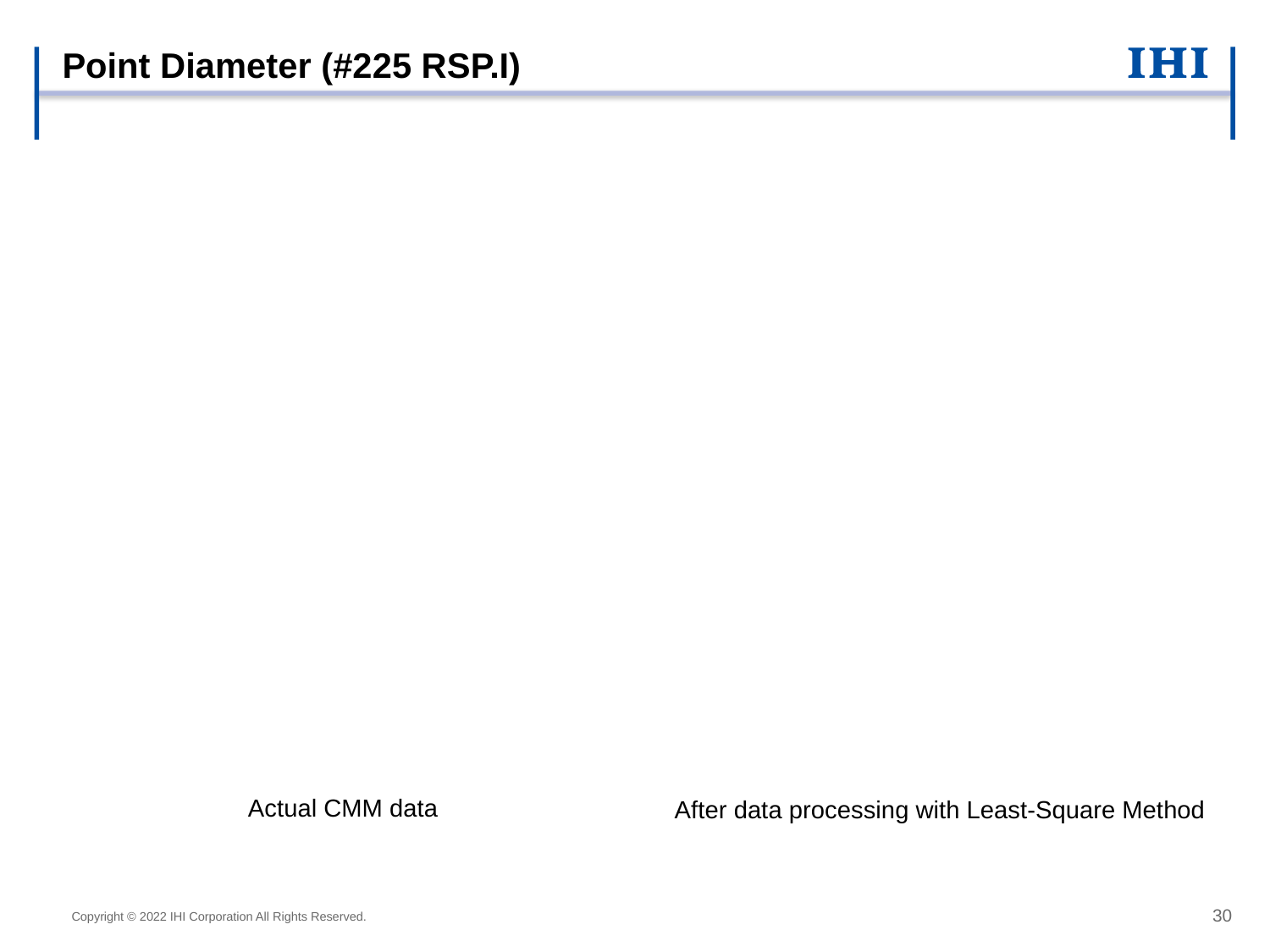

# Point Diameter (#225 RSP.I)
Actual CMM data
After data processing with Least-Square Method
Copyright © 2022 IHI Corporation All Rights Reserved.
30